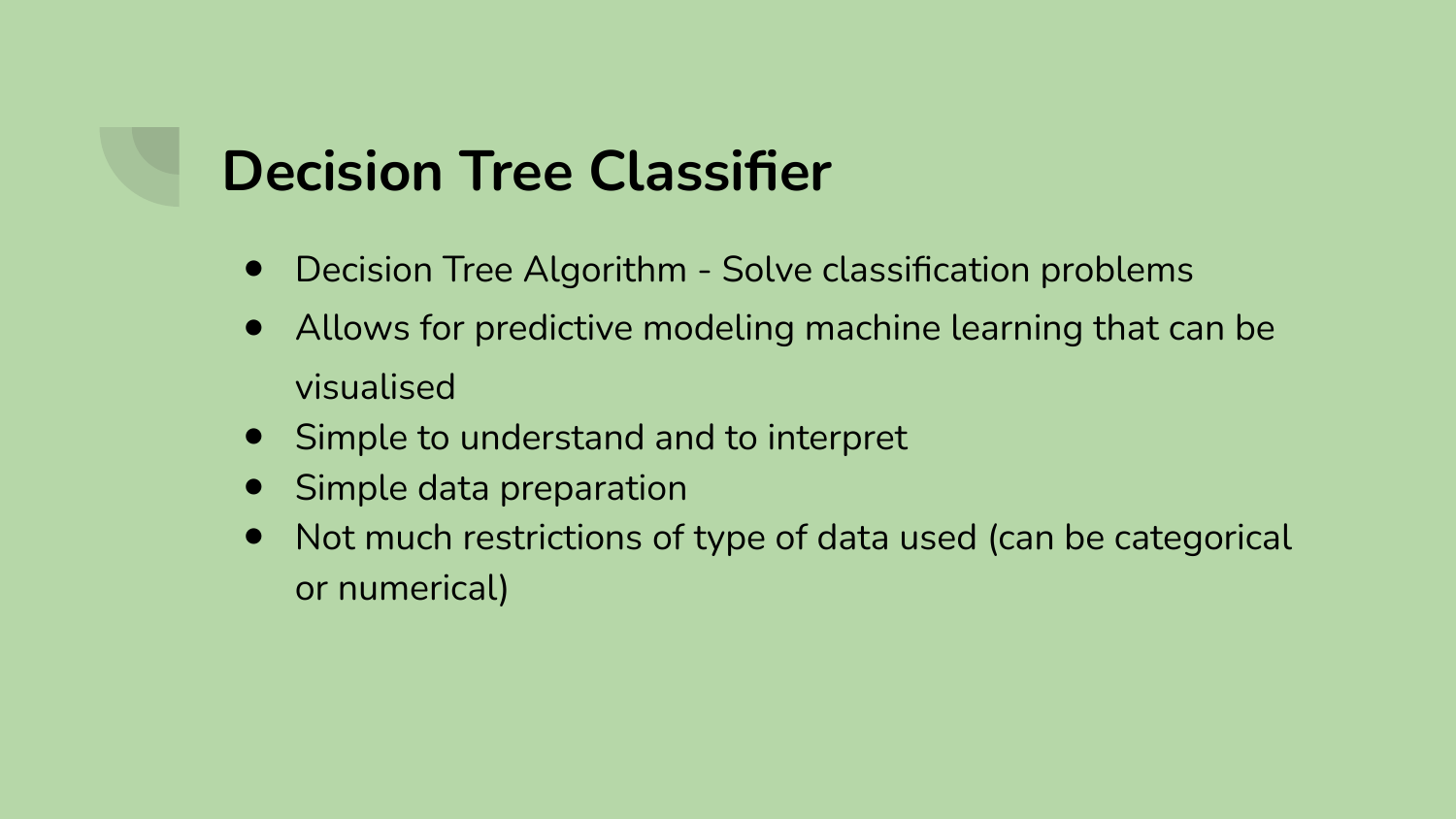

# Decision Tree Classifier

Decision Tree Algorithm - Solve classification problems
Allows for predictive modeling machine learning that can be visualised
Simple to understand and to interpret
Simple data preparation
Not much restrictions of type of data used (can be categorical or numerical)